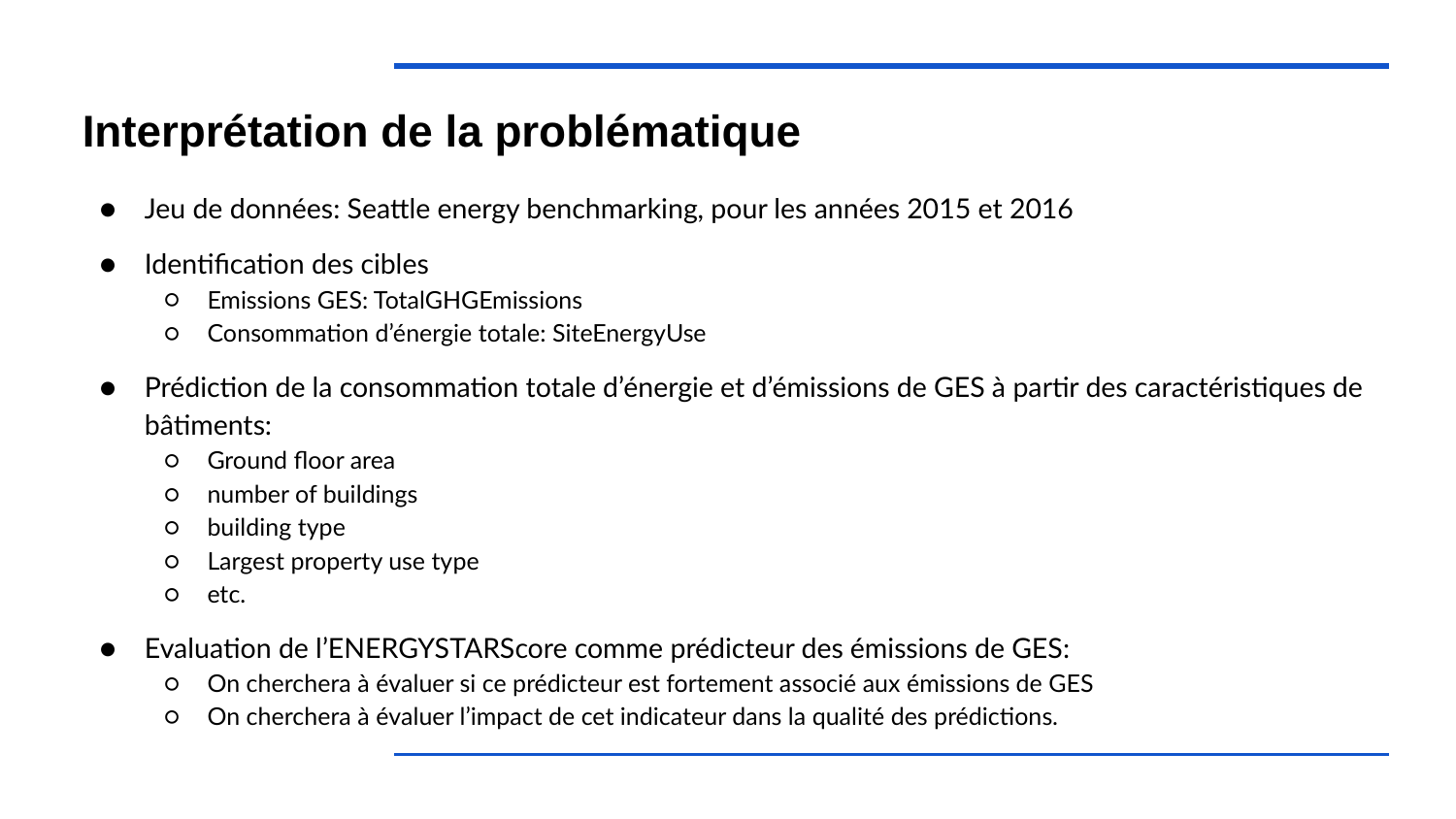

# Interprétation de la problématique
Jeu de données: Seattle energy benchmarking, pour les années 2015 et 2016
Identification des cibles
Emissions GES: TotalGHGEmissions
Consommation d’énergie totale: SiteEnergyUse
Prédiction de la consommation totale d’énergie et d’émissions de GES à partir des caractéristiques de bâtiments:
Ground floor area
number of buildings
building type
Largest property use type
etc.
Evaluation de l’ENERGYSTARScore comme prédicteur des émissions de GES:
On cherchera à évaluer si ce prédicteur est fortement associé aux émissions de GES
On cherchera à évaluer l’impact de cet indicateur dans la qualité des prédictions.